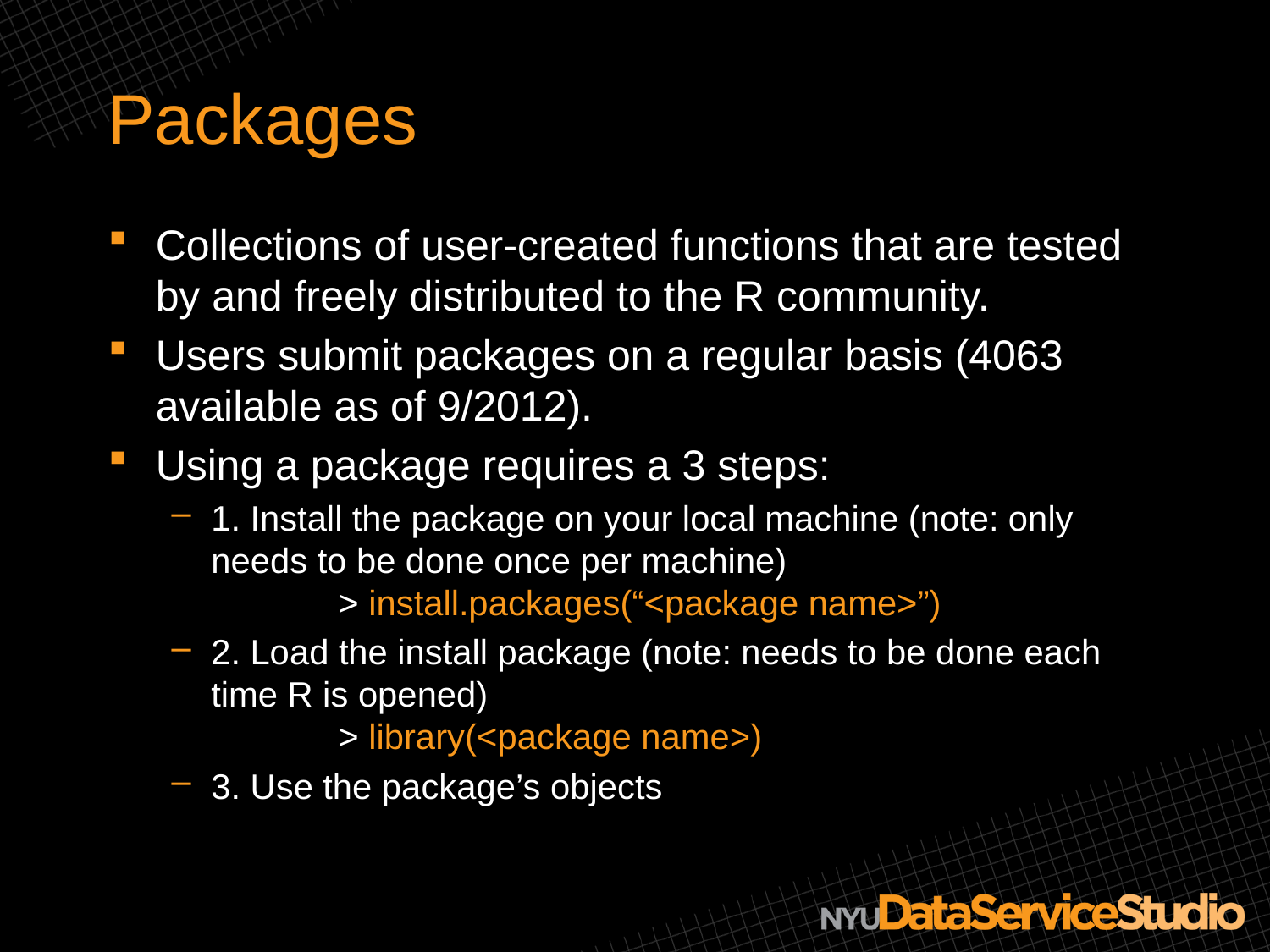

# Packages
Collections of user-created functions that are tested by and freely distributed to the R community.
Users submit packages on a regular basis (4063 available as of 9/2012).
Using a package requires a 3 steps:
1. Install the package on your local machine (note: only needs to be done once per machine)
	> install.packages(“<package name>”)
2. Load the install package (note: needs to be done each time R is opened)
	> library(<package name>)
3. Use the package’s objects